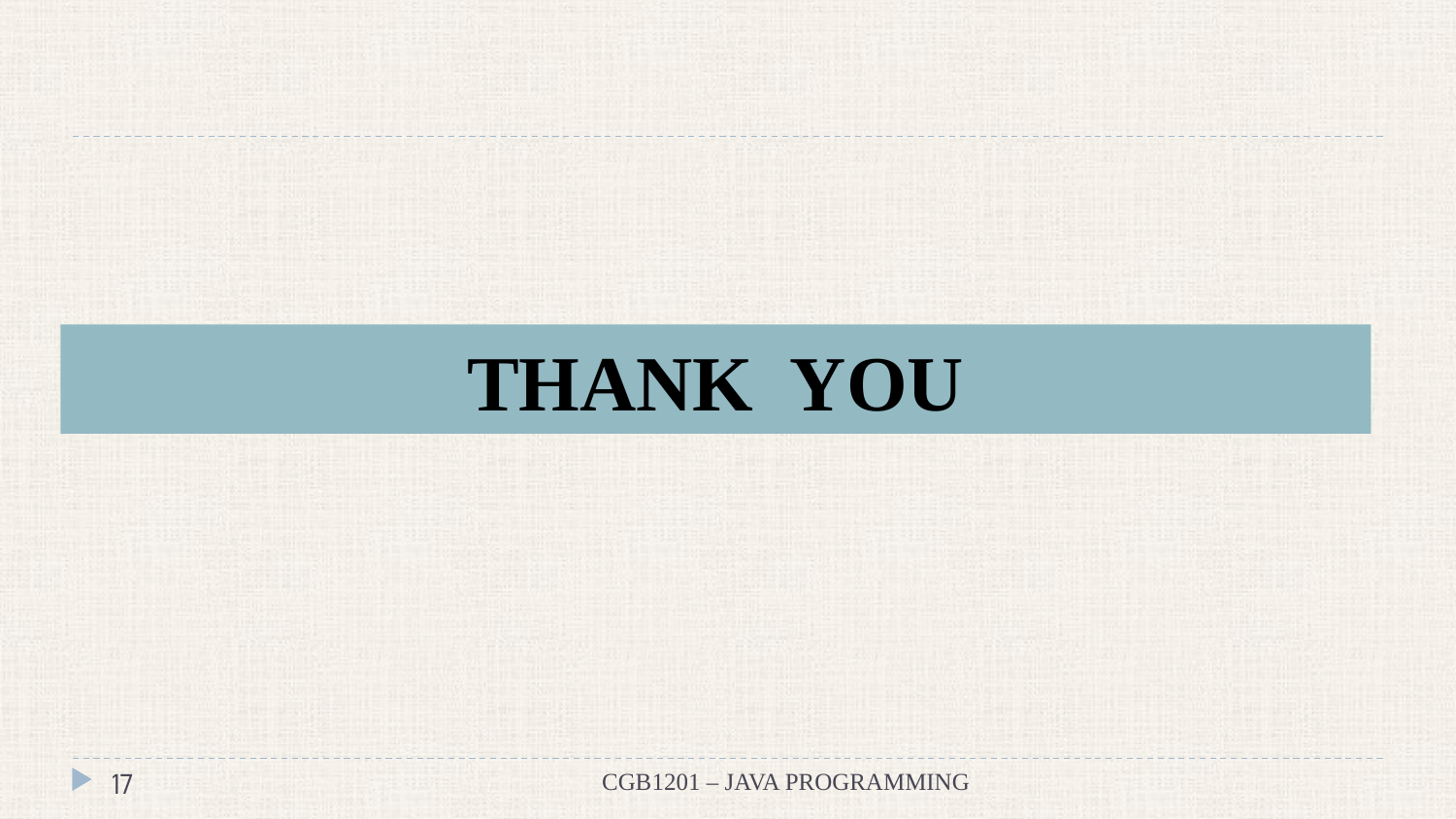

# THANK  YOU
17
CGB1201 – JAVA PROGRAMMING